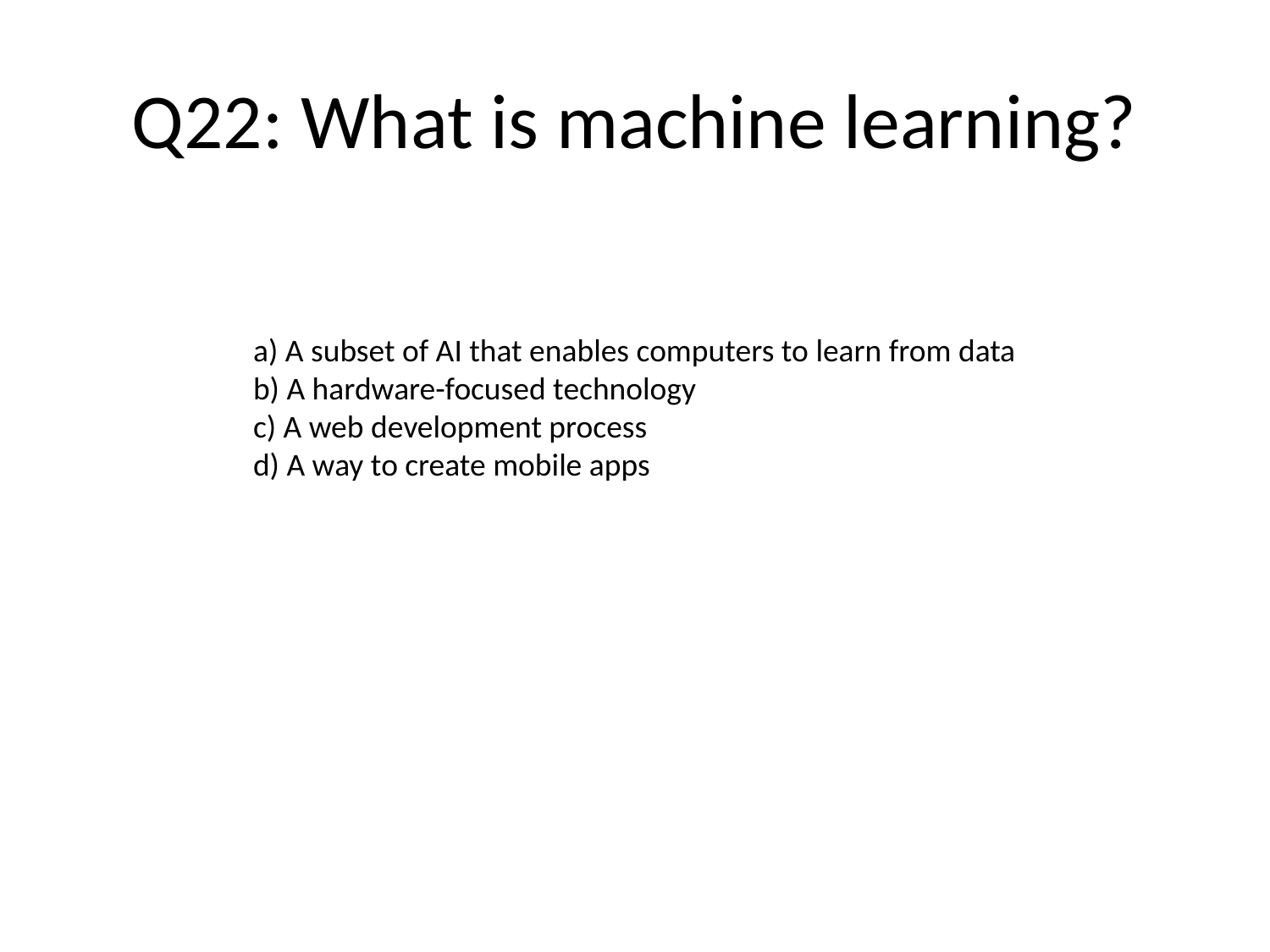

# Q22: What is machine learning?

a) A subset of AI that enables computers to learn from data
b) A hardware-focused technology
c) A web development process
d) A way to create mobile apps